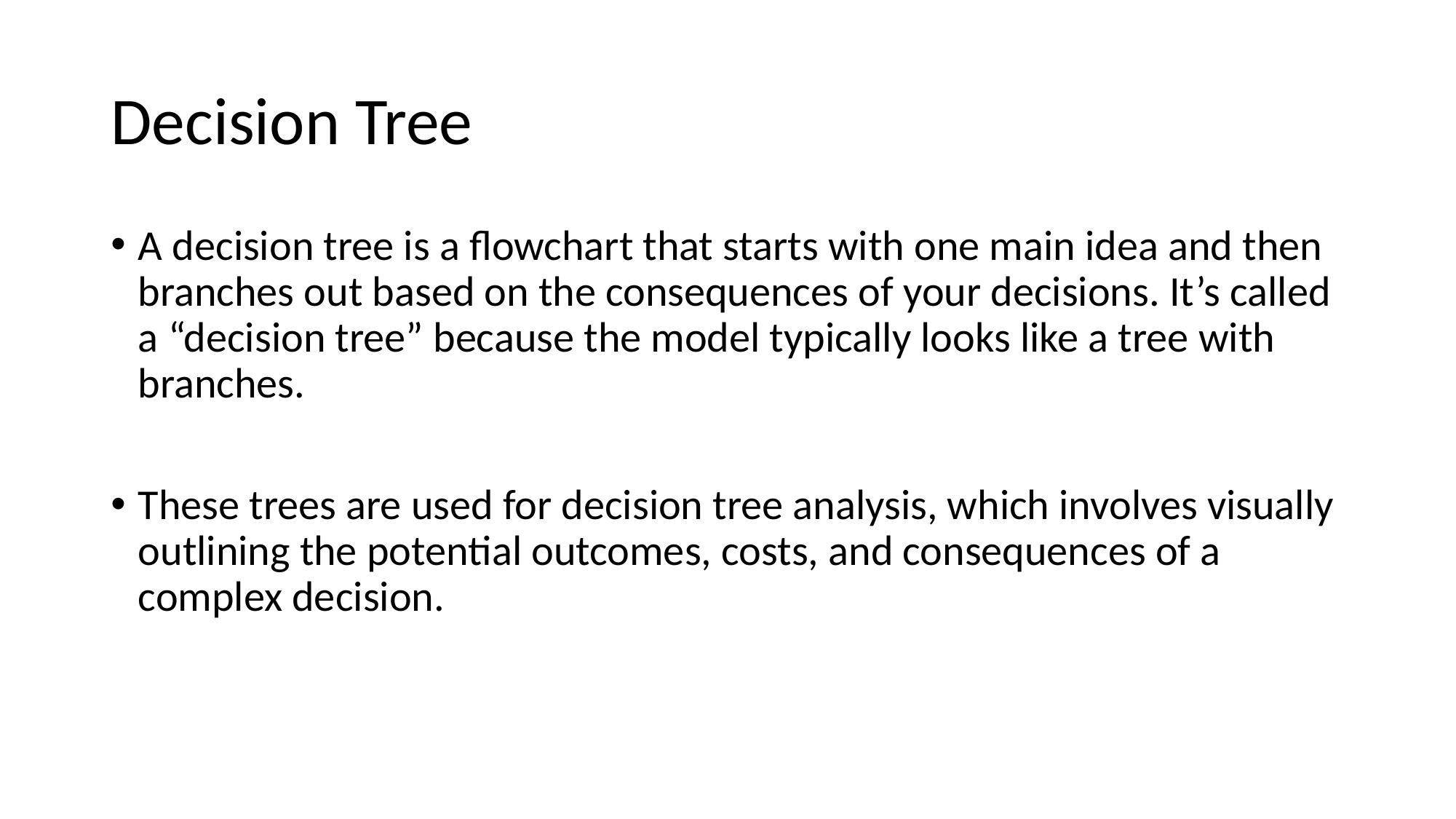

# Decision Tree
A decision tree is a flowchart that starts with one main idea and then branches out based on the consequences of your decisions. It’s called a “decision tree” because the model typically looks like a tree with branches.

These trees are used for decision tree analysis, which involves visually outlining the potential outcomes, costs, and consequences of a complex decision.